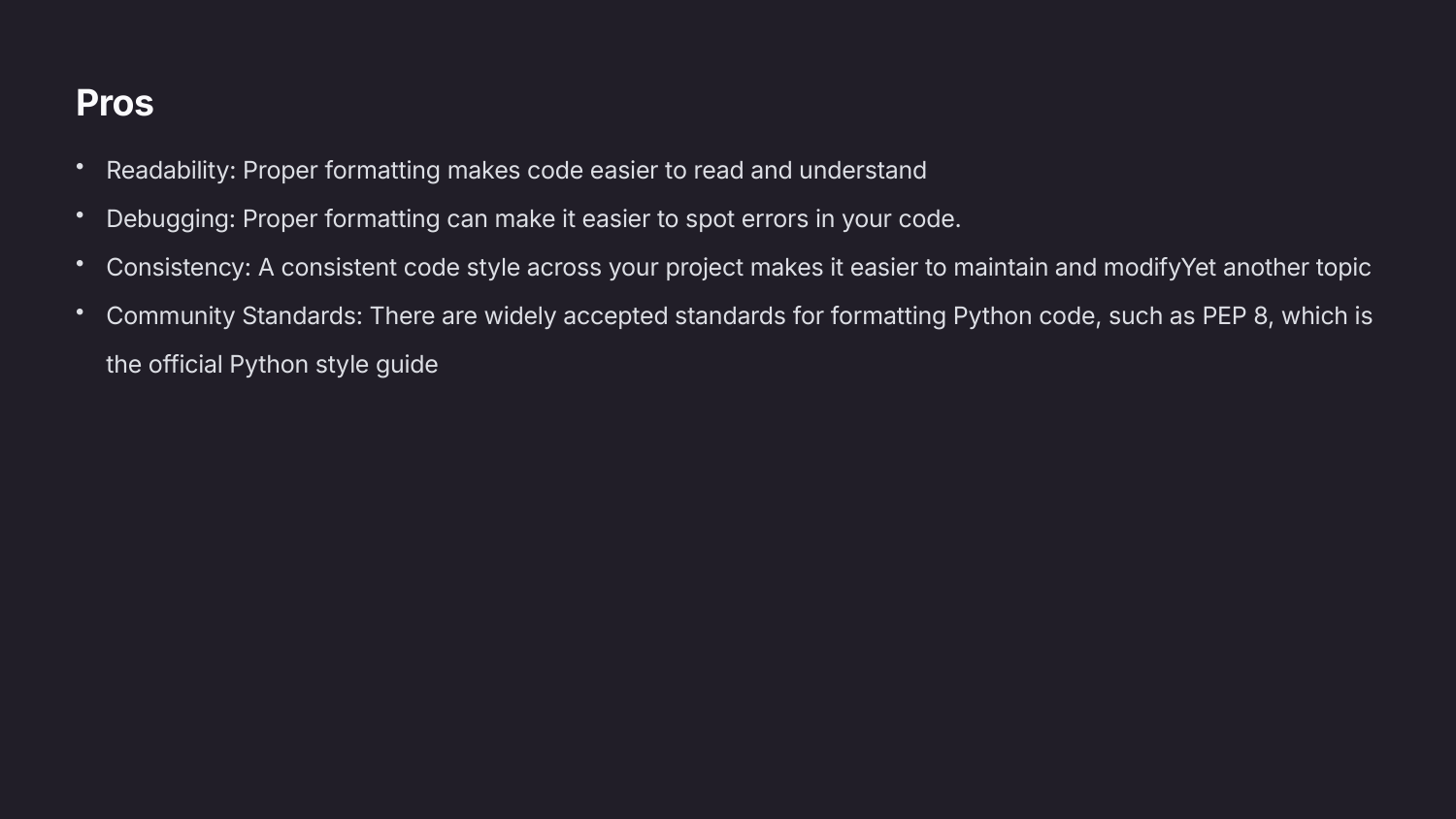

Pros
Readability: Proper formatting makes code easier to read and understand
Debugging: Proper formatting can make it easier to spot errors in your code.
Consistency: A consistent code style across your project makes it easier to maintain and modifyYet another topic
Community Standards: There are widely accepted standards for formatting Python code, such as PEP 8, which is the official Python style guide